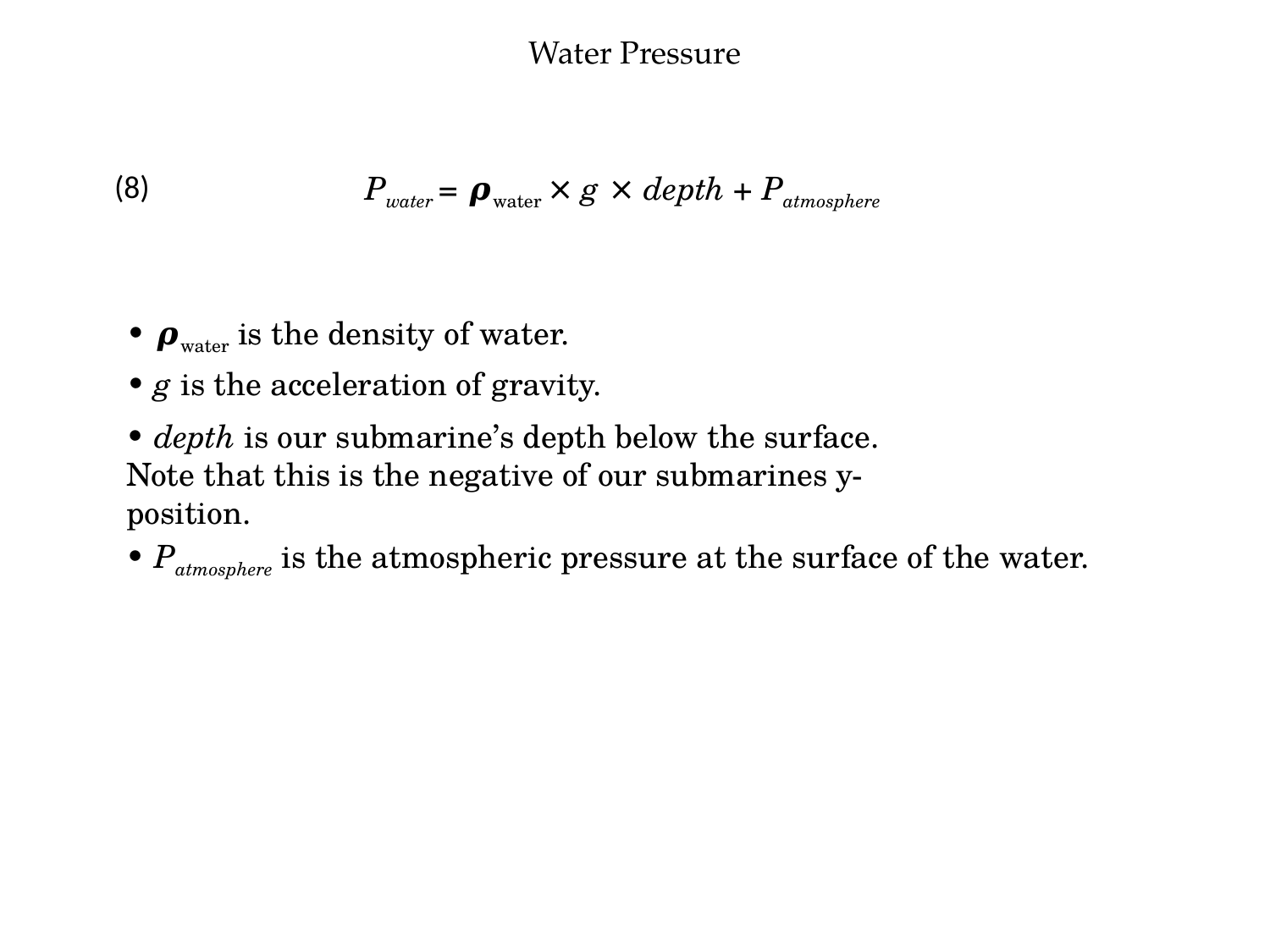

Water Pressure
(8)
Pwater = 𝝆water ⨯ g ⨯ depth + Patmosphere
• 𝝆water is the density of water.
• g is the acceleration of gravity.
• depth is our submarine’s depth below the surface. Note that this is the negative of our submarines y-position.
• Patmosphere is the atmospheric pressure at the surface of the water.